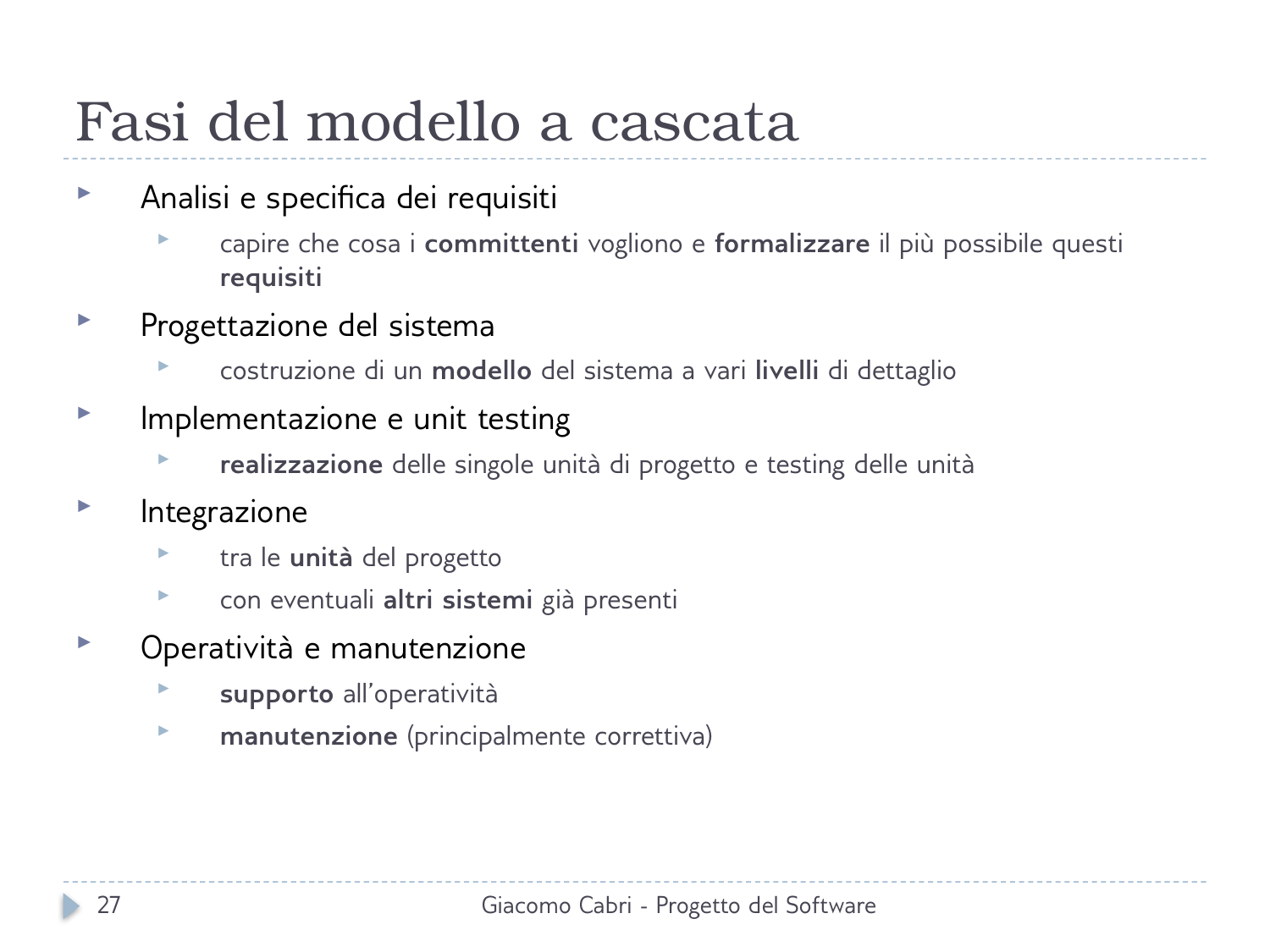

# Fasi del modello a cascata
Analisi e specifica dei requisiti
capire che cosa i committenti vogliono e formalizzare il più possibile questi requisiti
Progettazione del sistema
costruzione di un modello del sistema a vari livelli di dettaglio
Implementazione e unit testing
realizzazione delle singole unità di progetto e testing delle unità
Integrazione
tra le unità del progetto
con eventuali altri sistemi già presenti
Operatività e manutenzione
supporto all’operatività
manutenzione (principalmente correttiva)
27
Giacomo Cabri - Progetto del Software